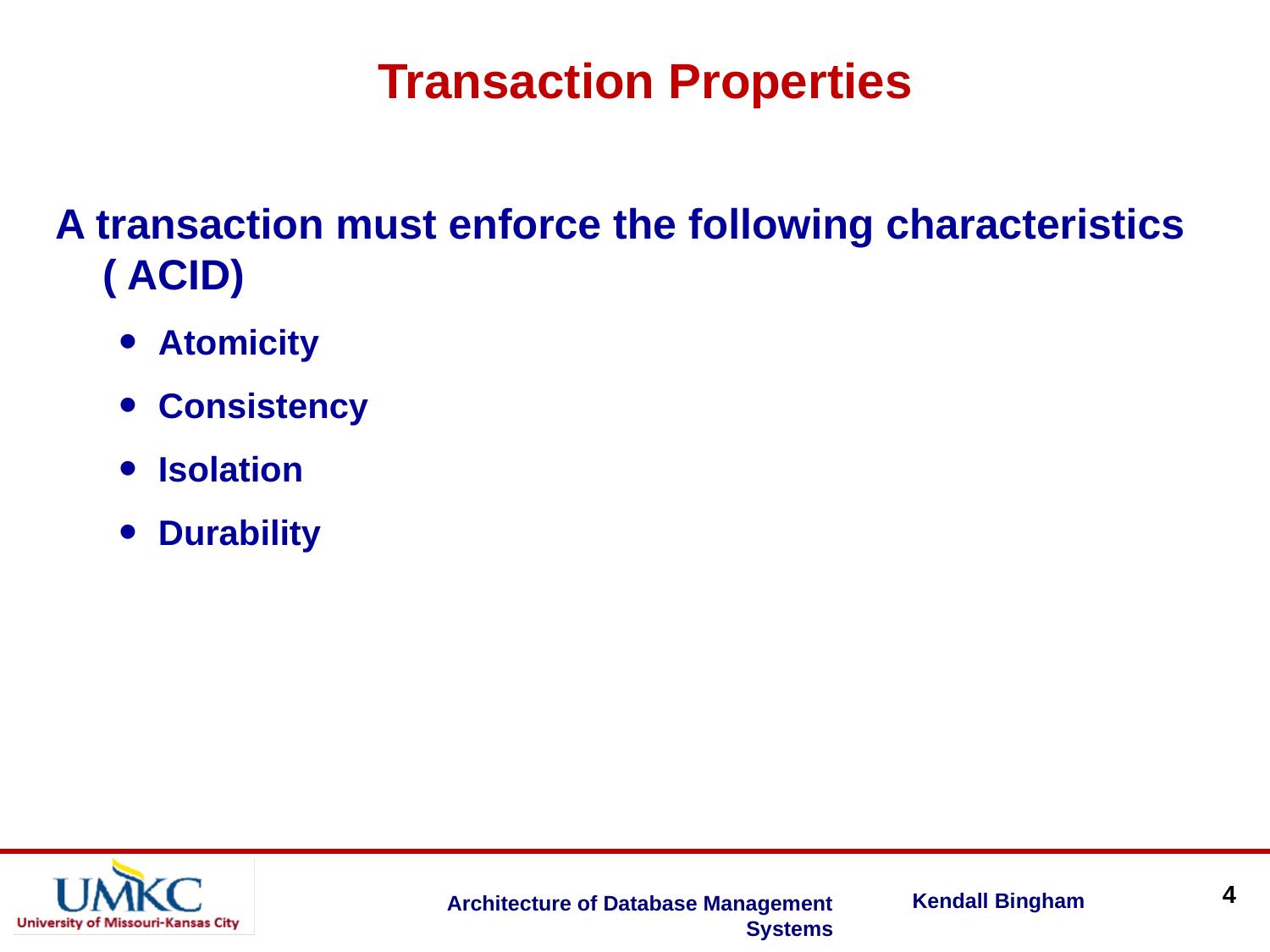

Transaction Properties
A transaction must enforce the following characteristics ( ACID)
Atomicity
Consistency
Isolation
Durability
4